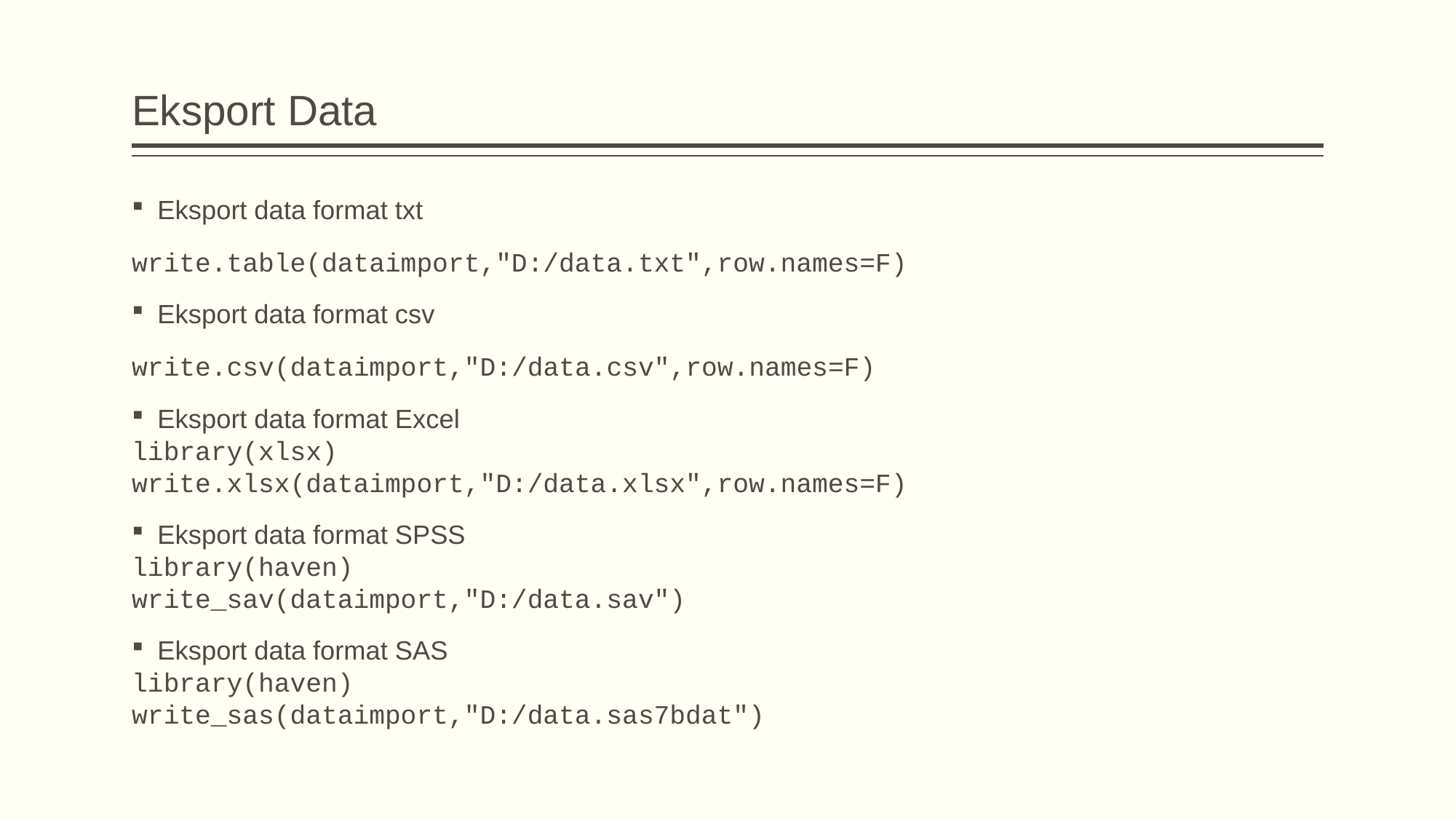

# Eksport Data
Eksport data format txt
write.table(dataimport,"D:/data.txt",row.names=F)
Eksport data format csv
write.csv(dataimport,"D:/data.csv",row.names=F)
Eksport data format Excel
library(xlsx)
write.xlsx(dataimport,"D:/data.xlsx",row.names=F)
Eksport data format SPSS
library(haven)
write_sav(dataimport,"D:/data.sav")
Eksport data format SAS
library(haven)
write_sas(dataimport,"D:/data.sas7bdat")